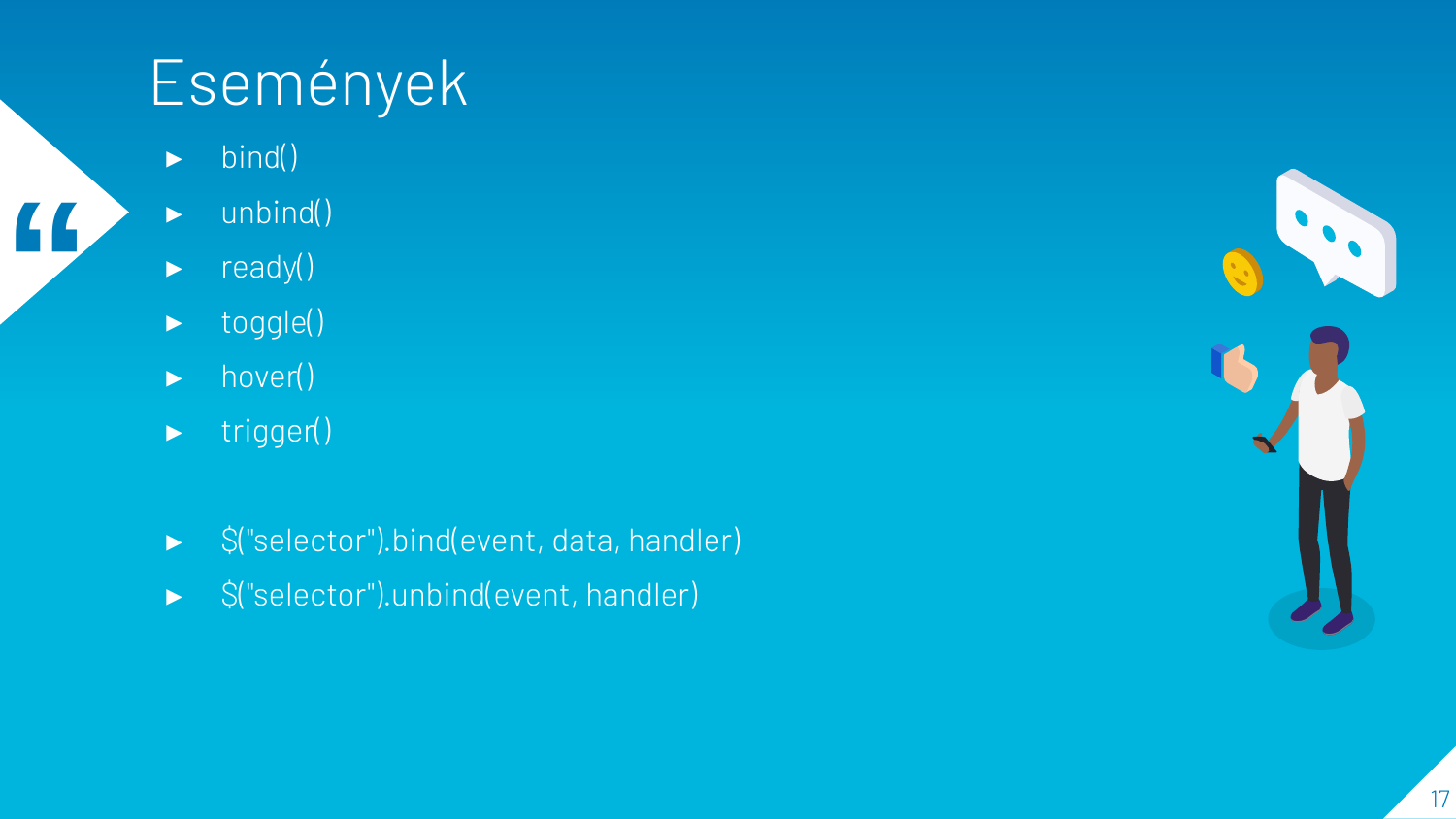

Események
bind()
unbind()
ready()
toggle()
hover()
trigger()

$("selector").bind(event, data, handler)
$("selector").unbind(event, handler)

17